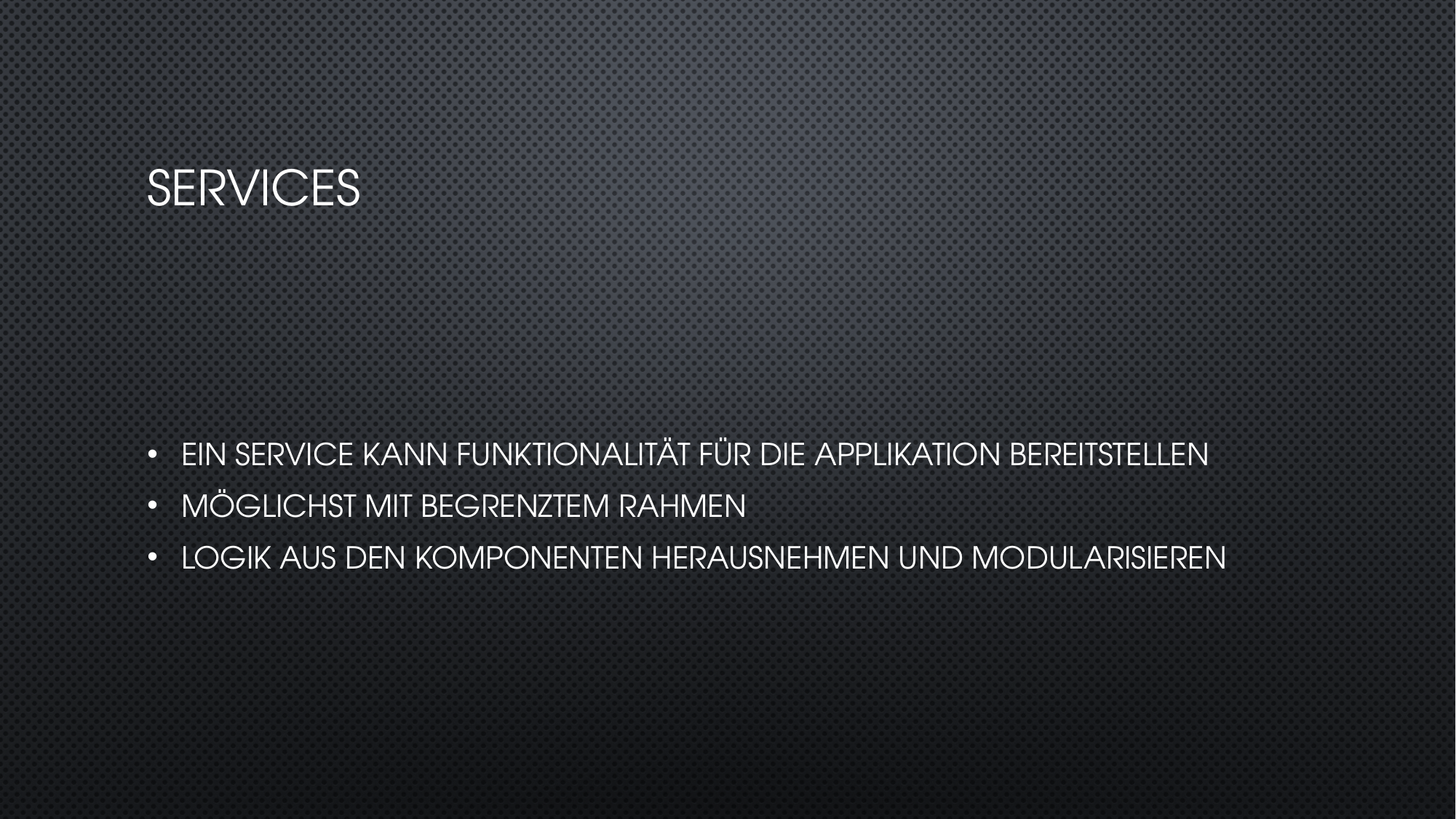

# Services
Ein Service kann Funktionalität für die Applikation bereitstellen
Möglichst mit Begrenztem Rahmen
Logik aus den Komponenten herausnehmen und modularisieren